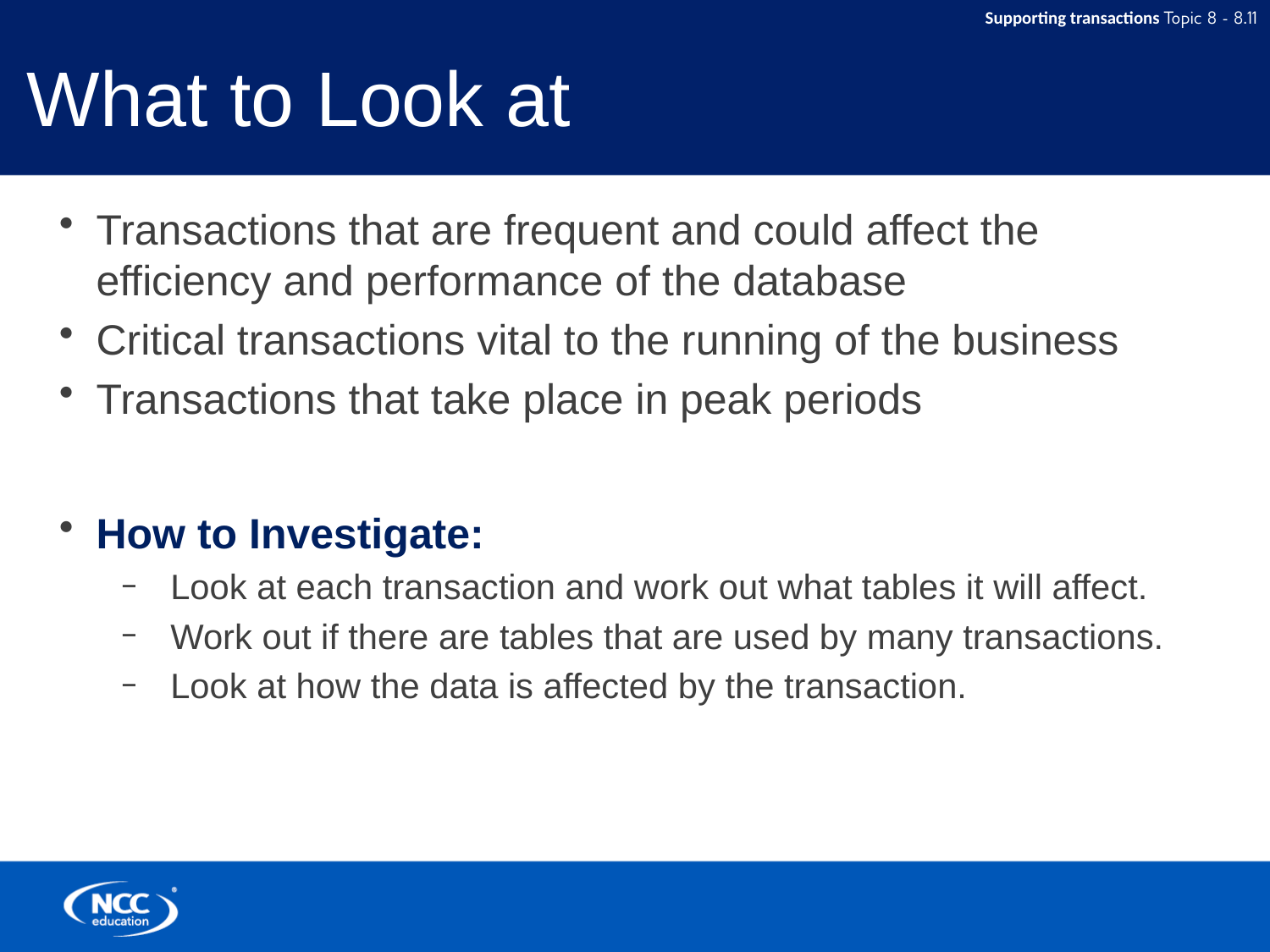

# What to Look at
Transactions that are frequent and could affect the efficiency and performance of the database
Critical transactions vital to the running of the business
Transactions that take place in peak periods

How to Investigate:
Look at each transaction and work out what tables it will affect.
Work out if there are tables that are used by many transactions.
Look at how the data is affected by the transaction.